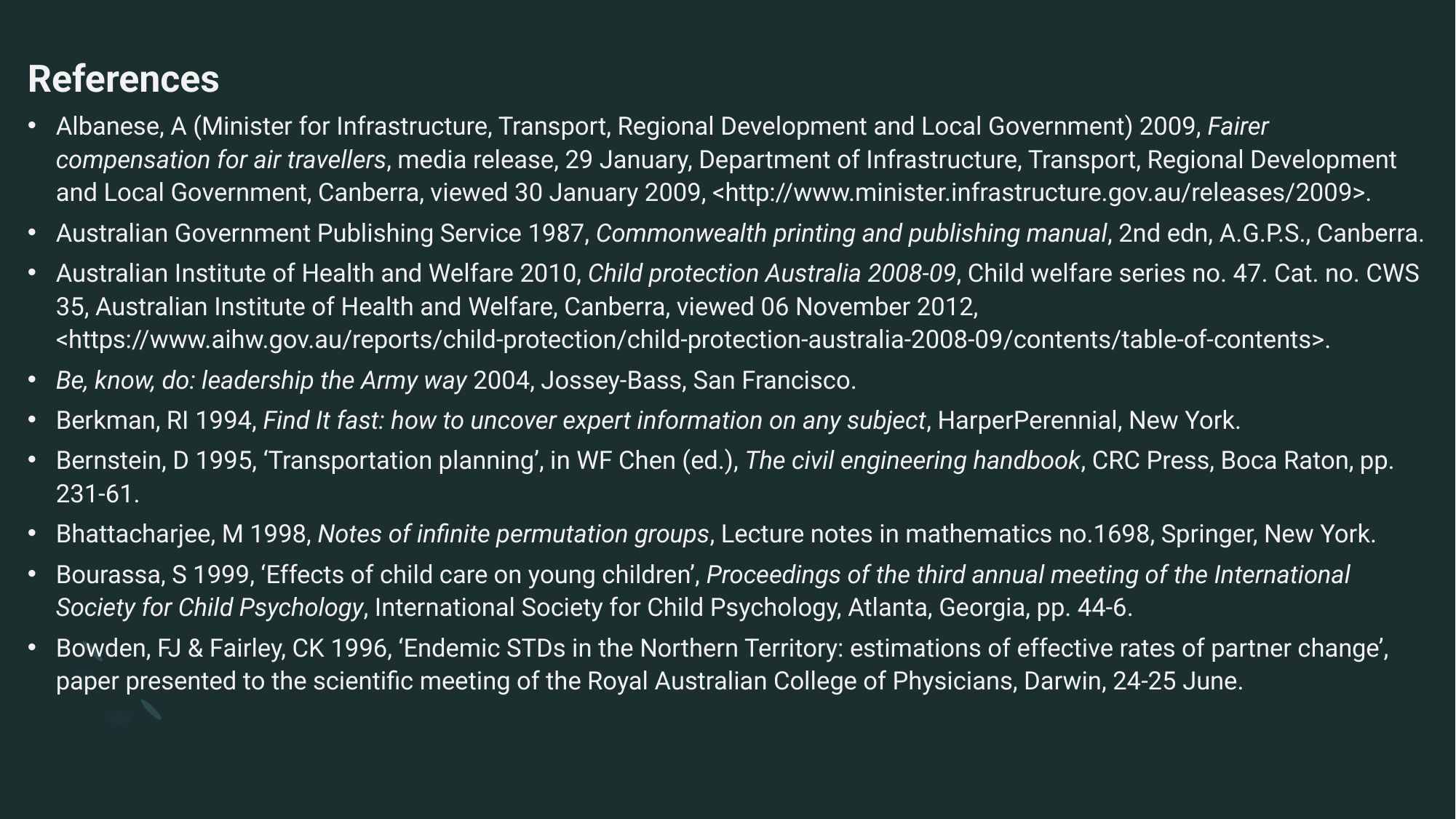

References
Albanese, A (Minister for Infrastructure, Transport, Regional Development and Local Government) 2009, Fairer compensation for air travellers, media release, 29 January, Department of Infrastructure, Transport, Regional Development and Local Government, Canberra, viewed 30 January 2009, <http://www.minister.infrastructure.gov.au/releases/2009>.
Australian Government Publishing Service 1987, Commonwealth printing and publishing manual, 2nd edn, A.G.P.S., Canberra.
Australian Institute of Health and Welfare 2010, Child protection Australia 2008-09, Child welfare series no. 47. Cat. no. CWS 35, Australian Institute of Health and Welfare, Canberra, viewed 06 November 2012, <https://www.aihw.gov.au/reports/child-protection/child-protection-australia-2008-09/contents/table-of-contents>.
Be, know, do: leadership the Army way 2004, Jossey-Bass, San Francisco.
Berkman, RI 1994, Find It fast: how to uncover expert information on any subject, HarperPerennial, New York.
Bernstein, D 1995, ‘Transportation planning’, in WF Chen (ed.), The civil engineering handbook, CRC Press, Boca Raton, pp. 231-61.
Bhattacharjee, M 1998, Notes of infinite permutation groups, Lecture notes in mathematics no.1698, Springer, New York.
Bourassa, S 1999, ‘Effects of child care on young children’, Proceedings of the third annual meeting of the International Society for Child Psychology, International Society for Child Psychology, Atlanta, Georgia, pp. 44-6.
Bowden, FJ & Fairley, CK 1996, ‘Endemic STDs in the Northern Territory: estimations of effective rates of partner change’, paper presented to the scientific meeting of the Royal Australian College of Physicians, Darwin, 24-25 June.